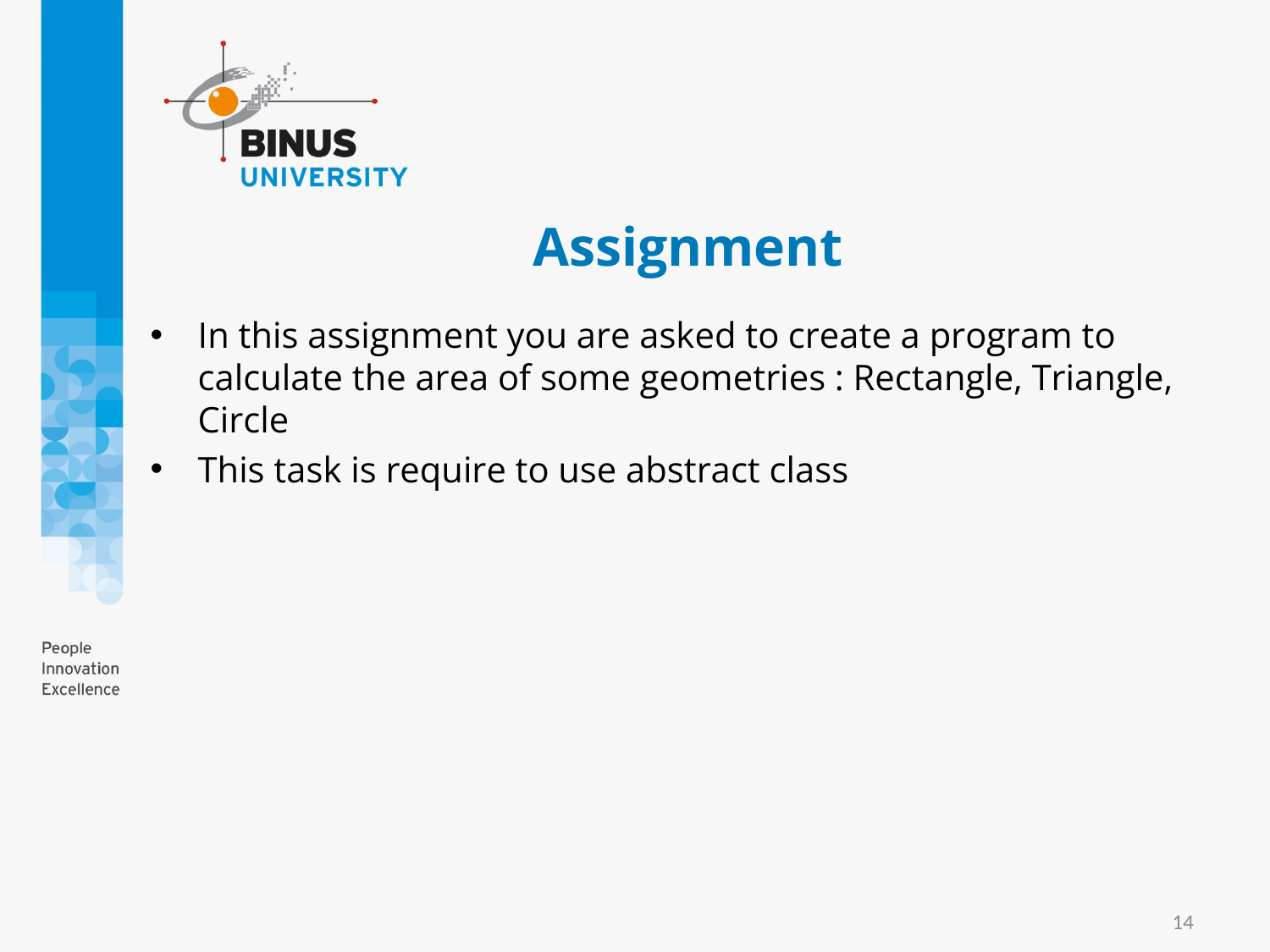

# Assignment
In this assignment you are asked to create a program to calculate the area of some geometries : Rectangle, Triangle, Circle
This task is require to use abstract class
14